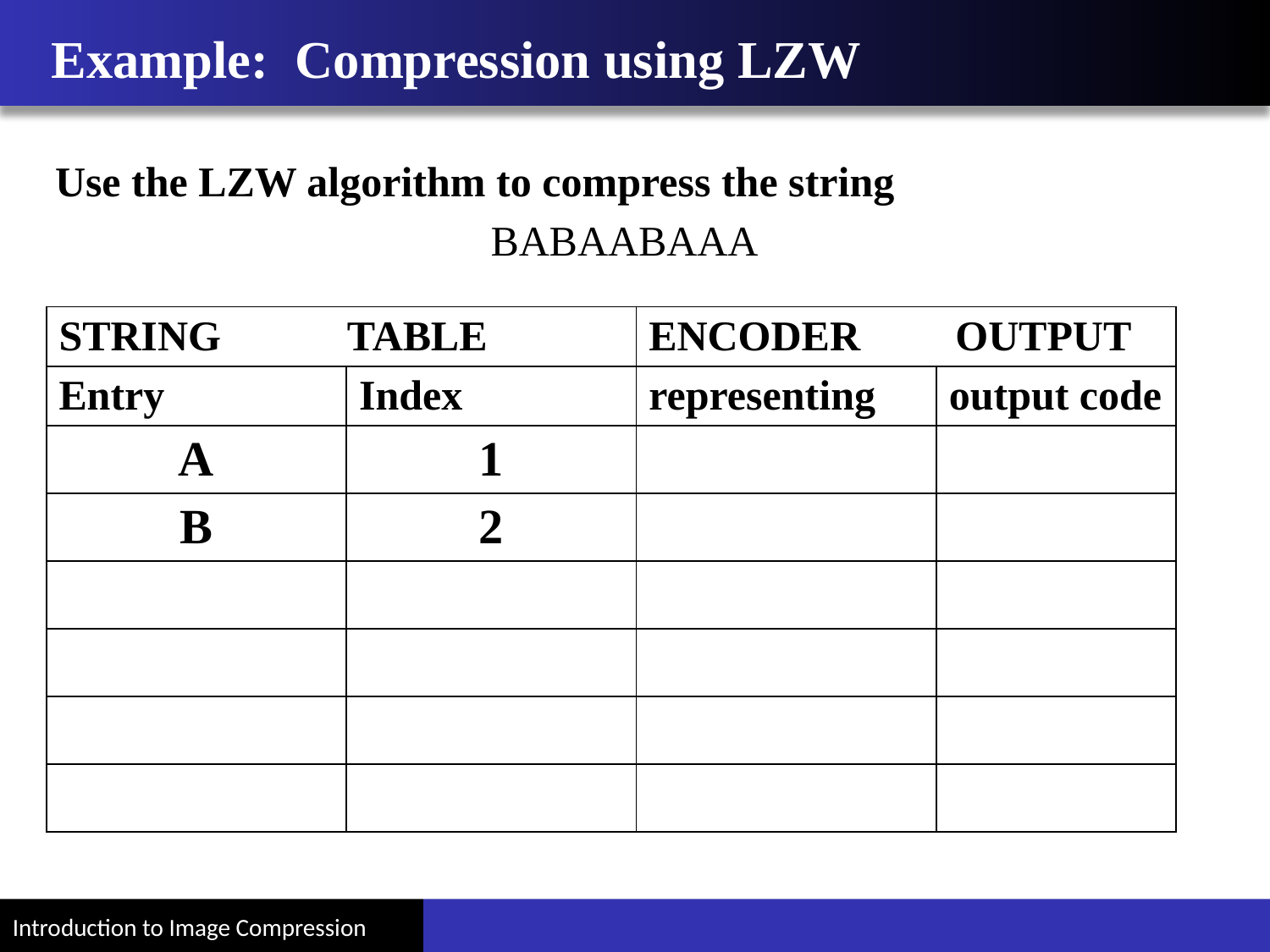

# Example:  Compression using LZW
Use the LZW algorithm to compress the string
BABAABAAA
| STRING TABLE |  | ENCODER OUTPUT |  |
| --- | --- | --- | --- |
| Entry | Index | representing | output code |
| A | 1 |  |  |
| B | 2 |  |  |
|  |  |  |  |
|  |  |  |  |
|  |  |  |  |
|  |  |  |  |